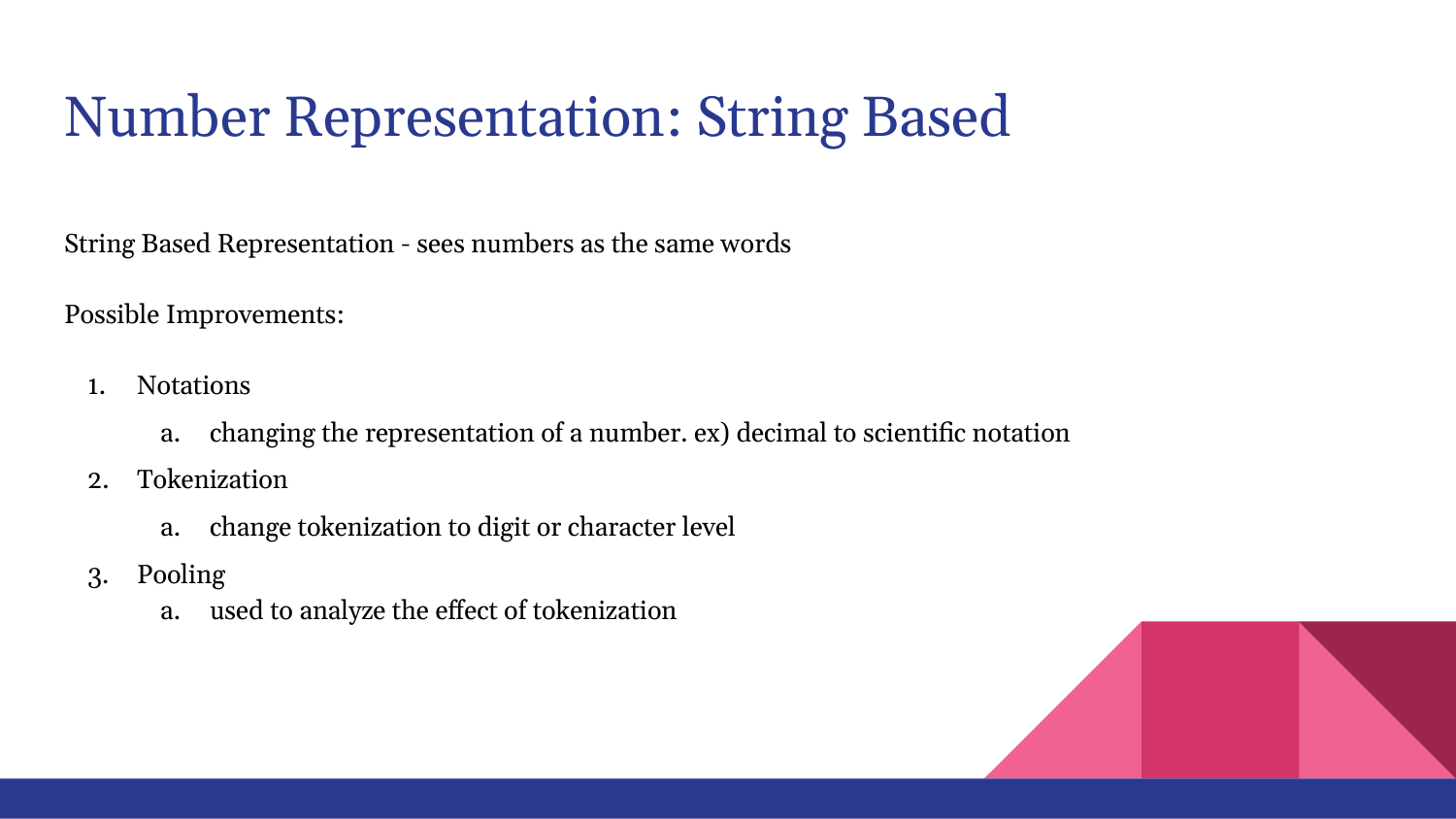

# Number Representation: String Based
String Based Representation - sees numbers as the same words
Possible Improvements:
Notations
changing the representation of a number. ex) decimal to scientific notation
Tokenization
change tokenization to digit or character level
Pooling
used to analyze the effect of tokenization